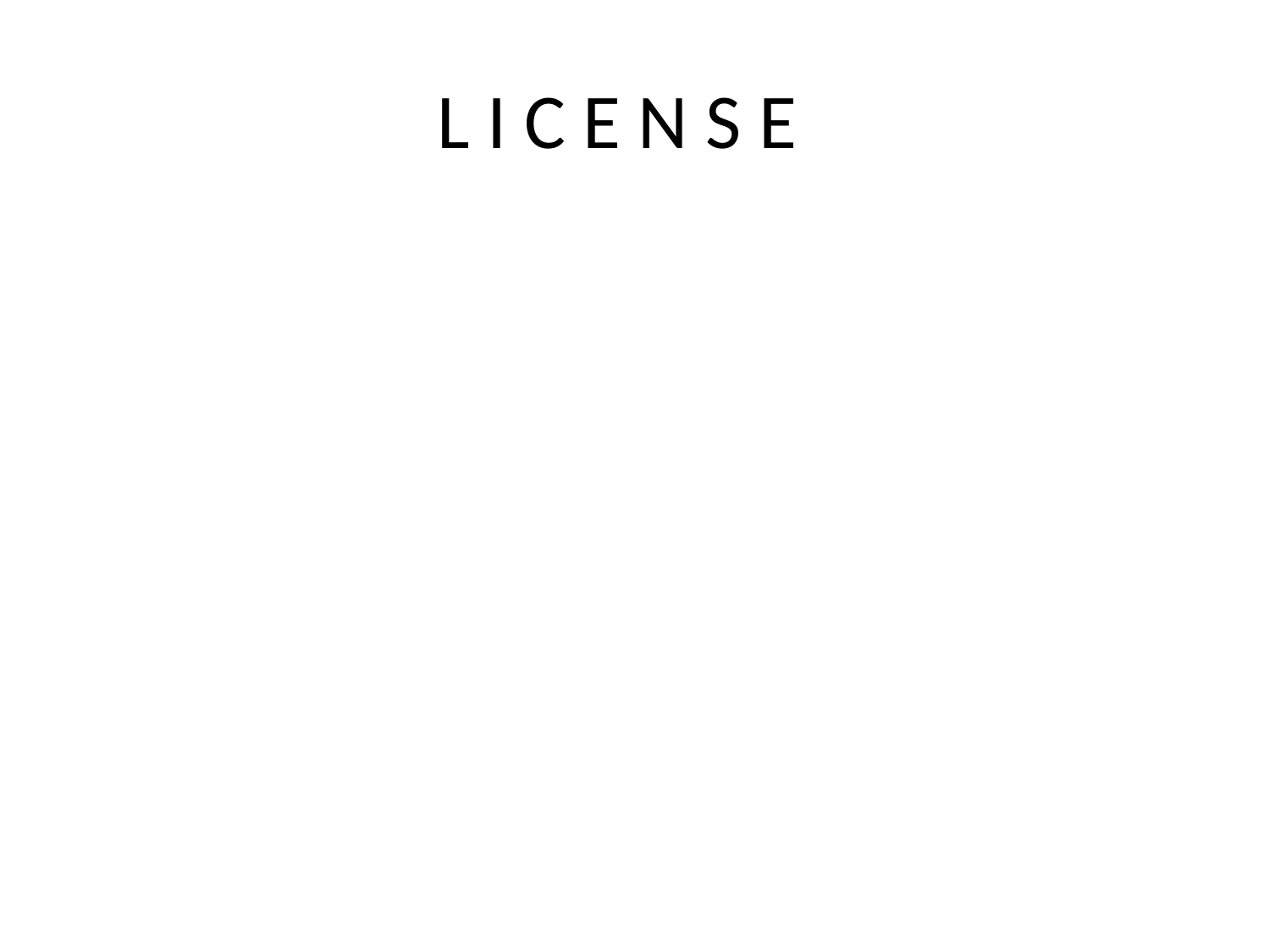

# L I C E N S E